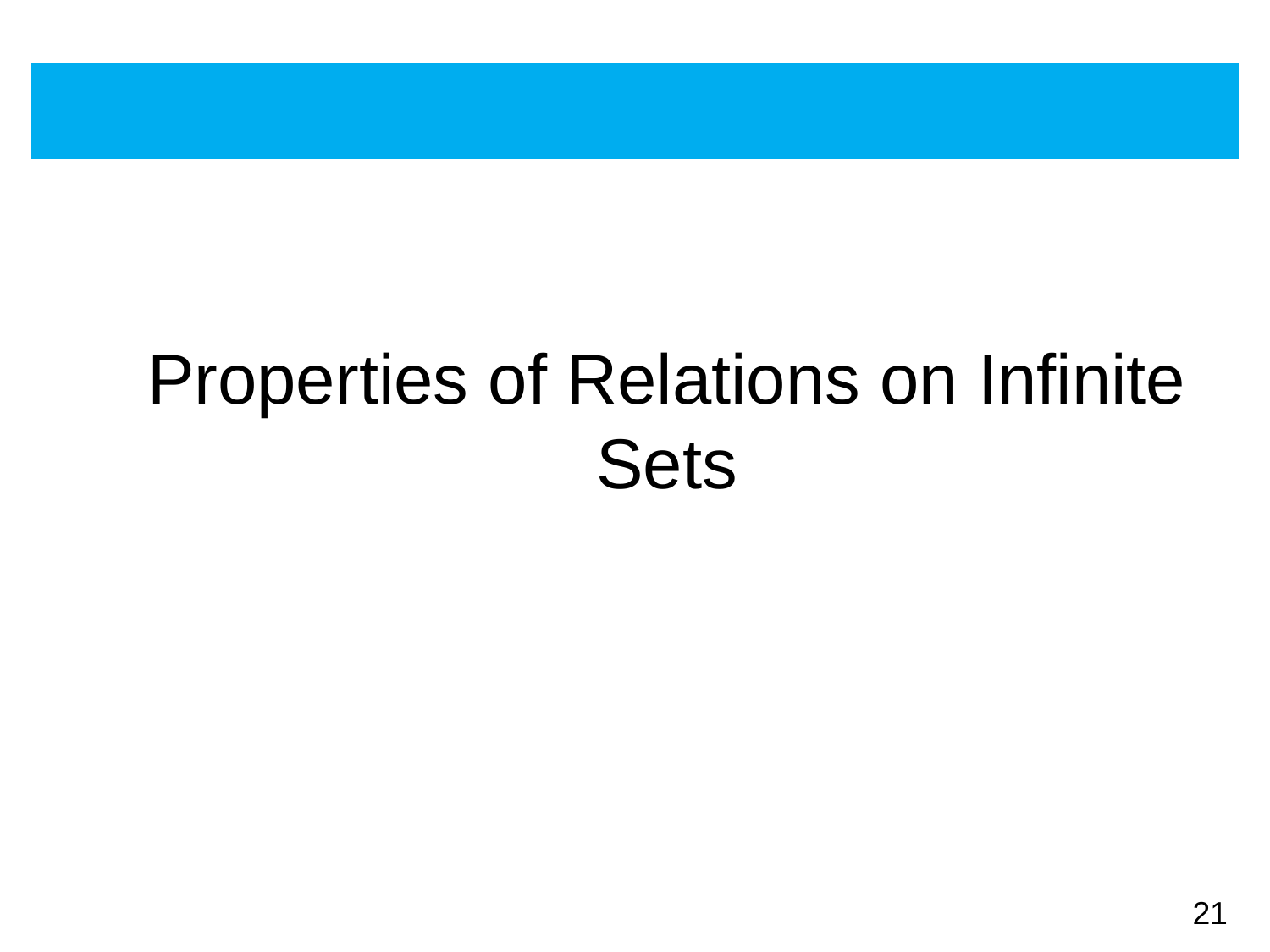

# Properties of Relations on Infinite Sets